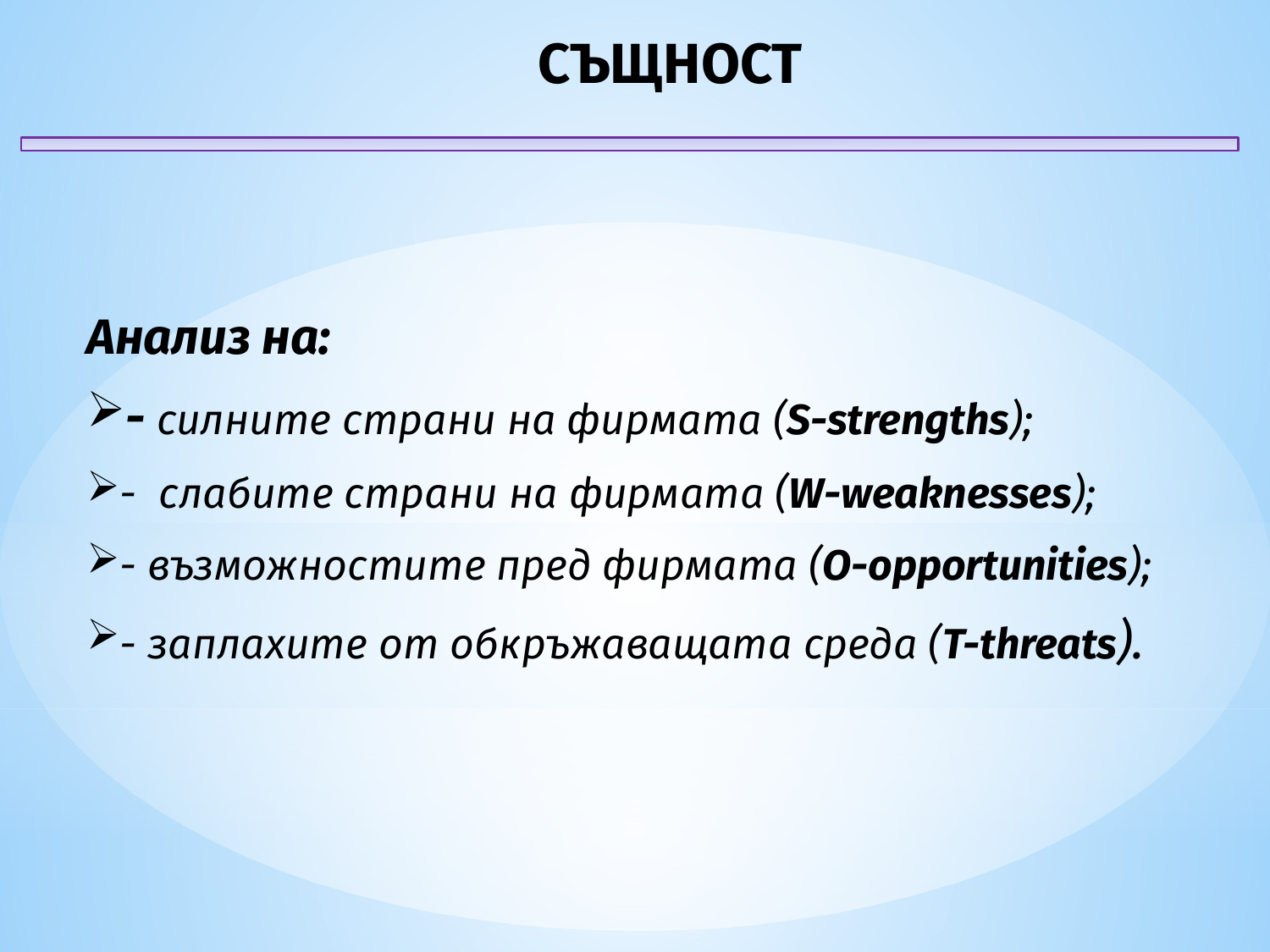

СЪЩНОСТ

Анализ на:
- силните страни на фирмата (S-strengths);
-  слабите страни на фирмата (W-weaknesses);
- възможностите пред фирмата (O-opportunities);
- заплахите от обкръжаващата среда (T-threats).